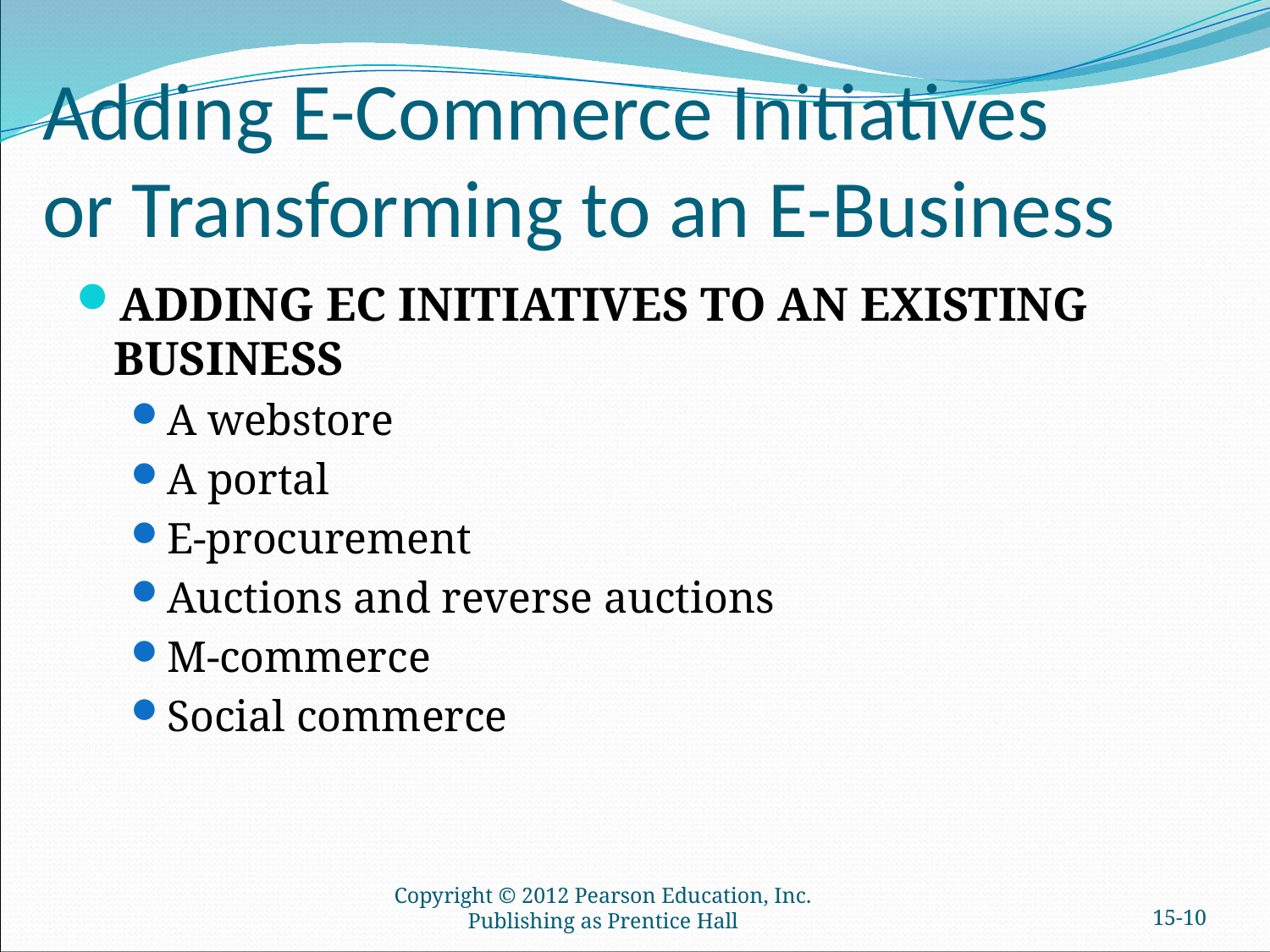

# Adding E-Commerce Initiatives or Transforming to an E-Business
ADDING EC INITIATIVES TO AN EXISTING BUSINESS
A webstore
A portal
E-procurement
Auctions and reverse auctions
M-commerce
Social commerce
Copyright © 2012 Pearson Education, Inc. Publishing as Prentice Hall
15-10